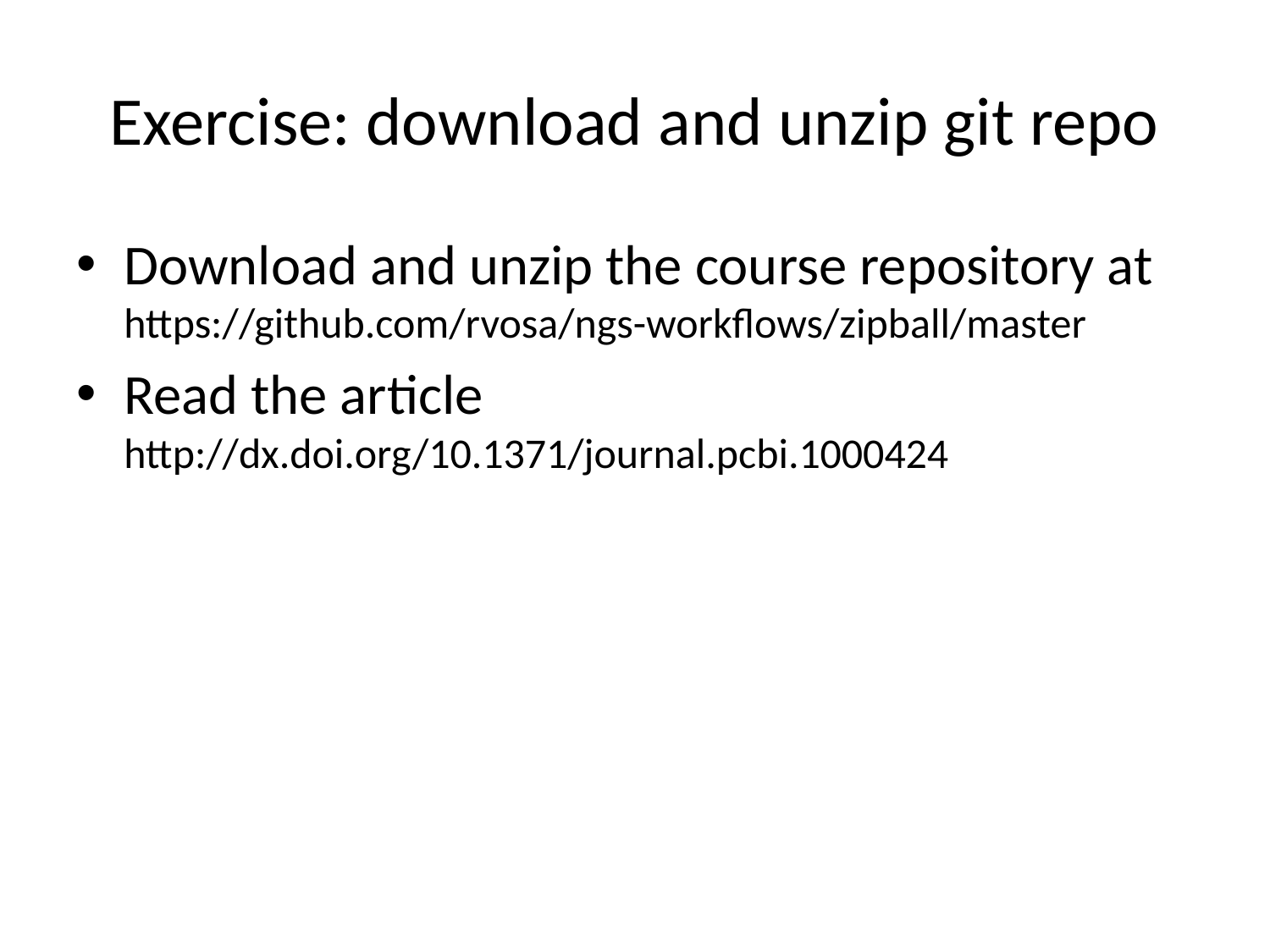

# Exercise: download and unzip git repo
Download and unzip the course repository at https://github.com/rvosa/ngs-workflows/zipball/master
Read the article
http://dx.doi.org/10.1371/journal.pcbi.1000424